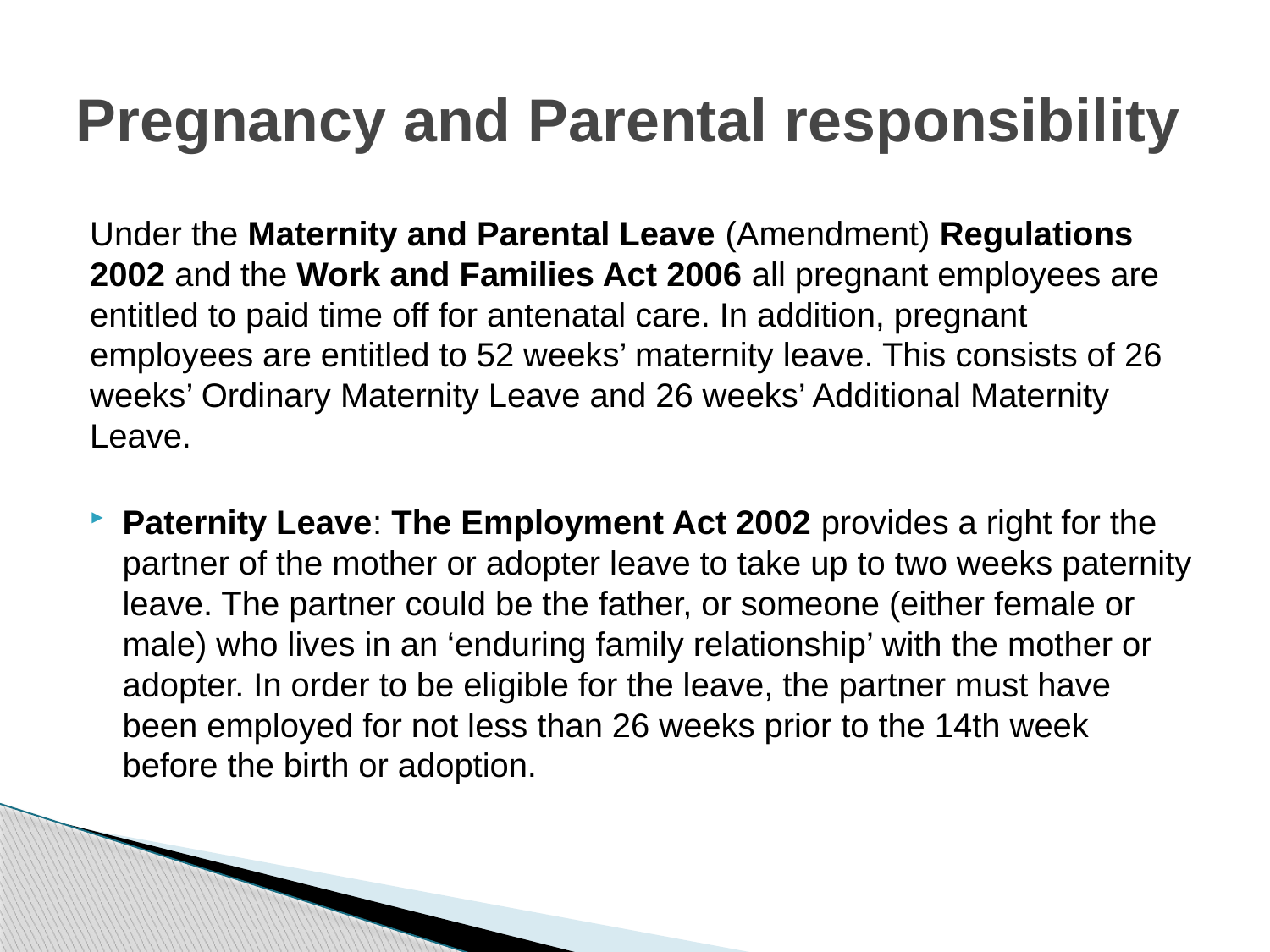

# Pregnancy and Parental responsibility
Under the Maternity and Parental Leave (Amendment) Regulations 2002 and the Work and Families Act 2006 all pregnant employees are entitled to paid time off for antenatal care. In addition, pregnant employees are entitled to 52 weeks’ maternity leave. This consists of 26 weeks’ Ordinary Maternity Leave and 26 weeks’ Additional Maternity Leave.
Paternity Leave: The Employment Act 2002 provides a right for the partner of the mother or adopter leave to take up to two weeks paternity leave. The partner could be the father, or someone (either female or male) who lives in an ‘enduring family relationship’ with the mother or adopter. In order to be eligible for the leave, the partner must have been employed for not less than 26 weeks prior to the 14th week before the birth or adoption.